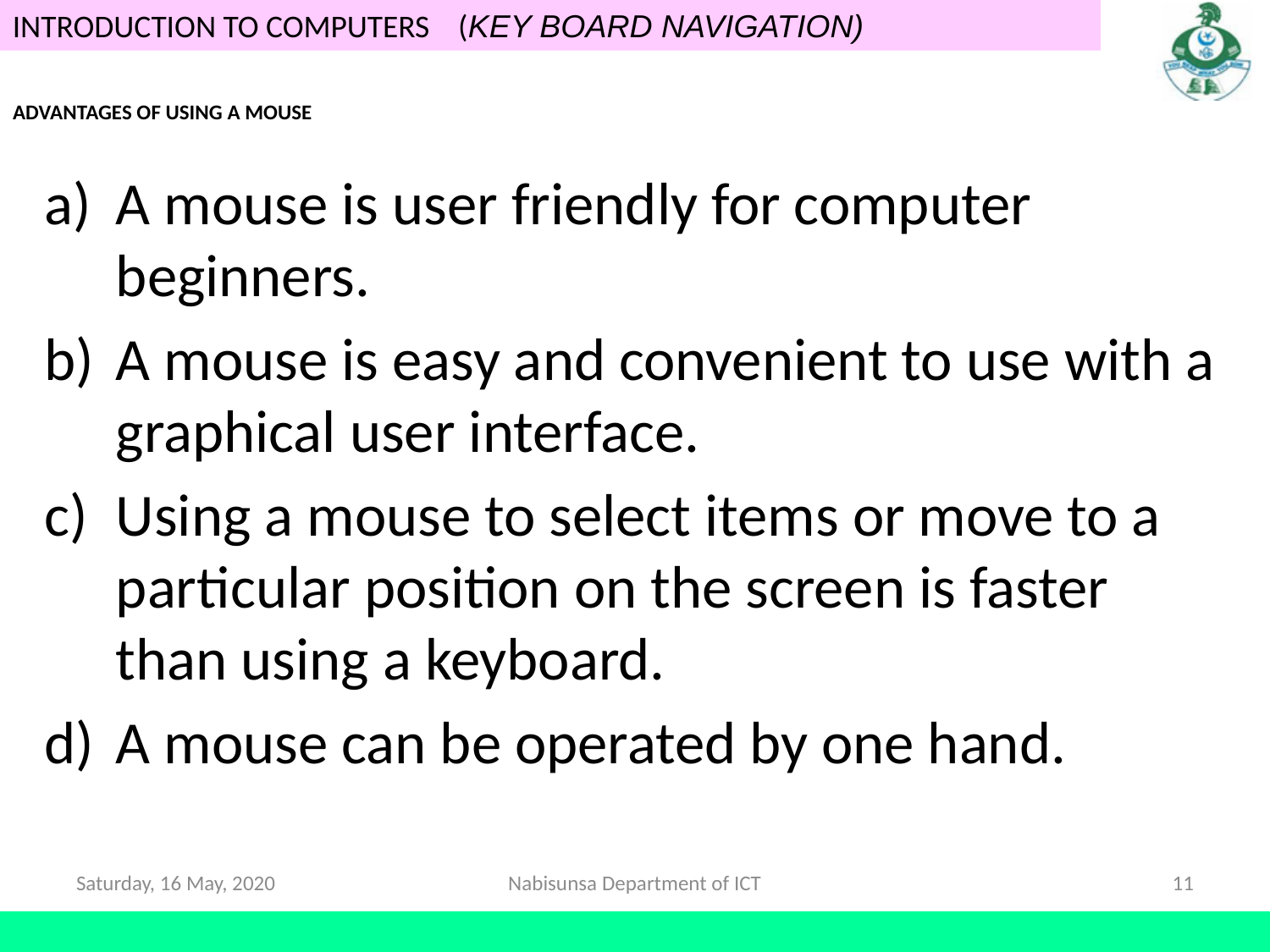

# ADVANTAGES OF USING A MOUSE
A mouse is user friendly for computer beginners.
A mouse is easy and convenient to use with a graphical user interface.
Using a mouse to select items or move to a particular position on the screen is faster than using a keyboard.
A mouse can be operated by one hand.

Saturday, 16 May, 2020
Nabisunsa Department of ICT
11